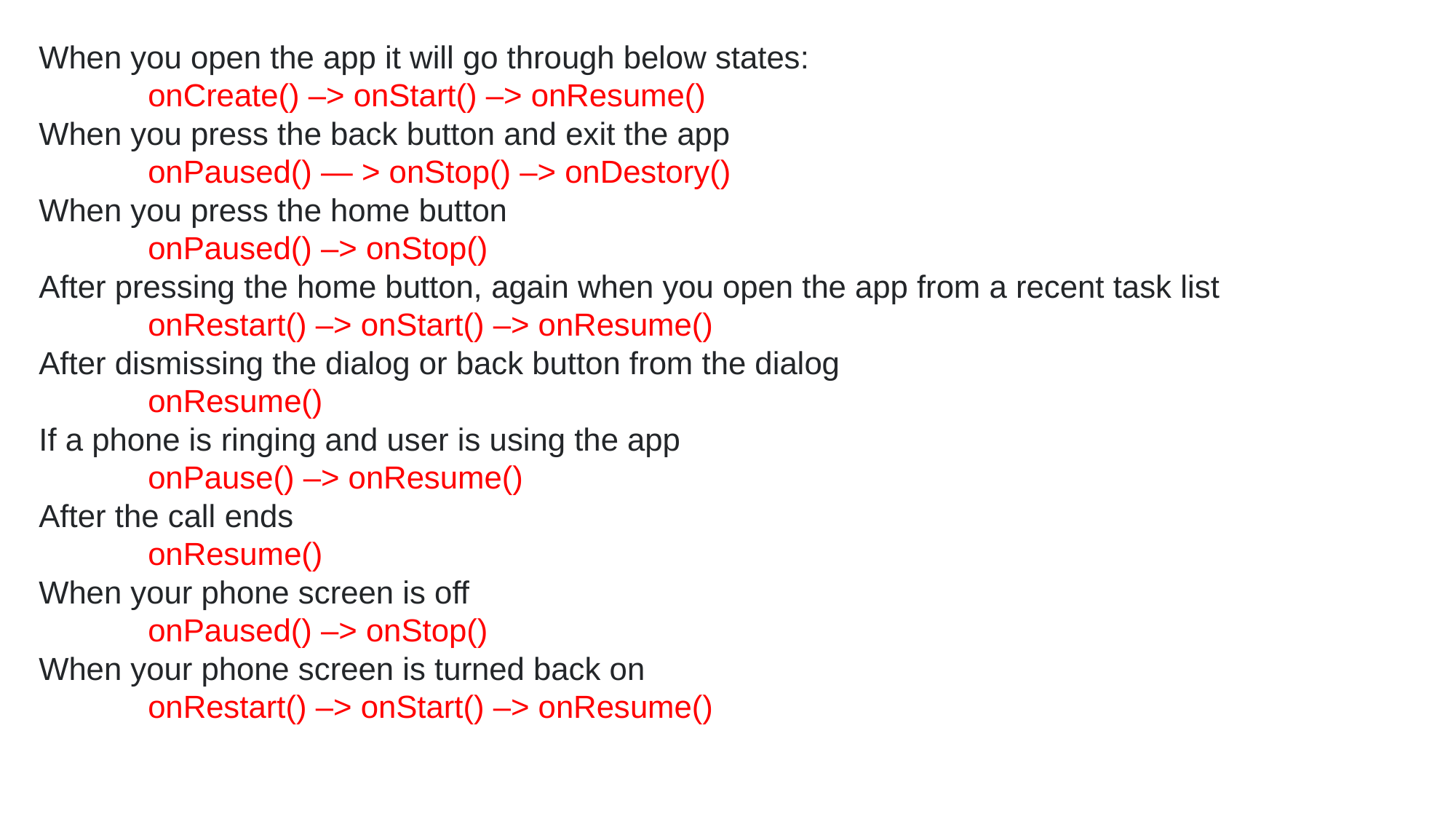

When you open the app it will go through below states:
	onCreate() –> onStart() –> onResume()
When you press the back button and exit the app
	onPaused() — > onStop() –> onDestory()
When you press the home button
	onPaused() –> onStop()
After pressing the home button, again when you open the app from a recent task list
	onRestart() –> onStart() –> onResume()
After dismissing the dialog or back button from the dialog
	onResume()
If a phone is ringing and user is using the app
	onPause() –> onResume()
After the call ends
	onResume()
When your phone screen is off
	onPaused() –> onStop()
When your phone screen is turned back on
	onRestart() –> onStart() –> onResume()